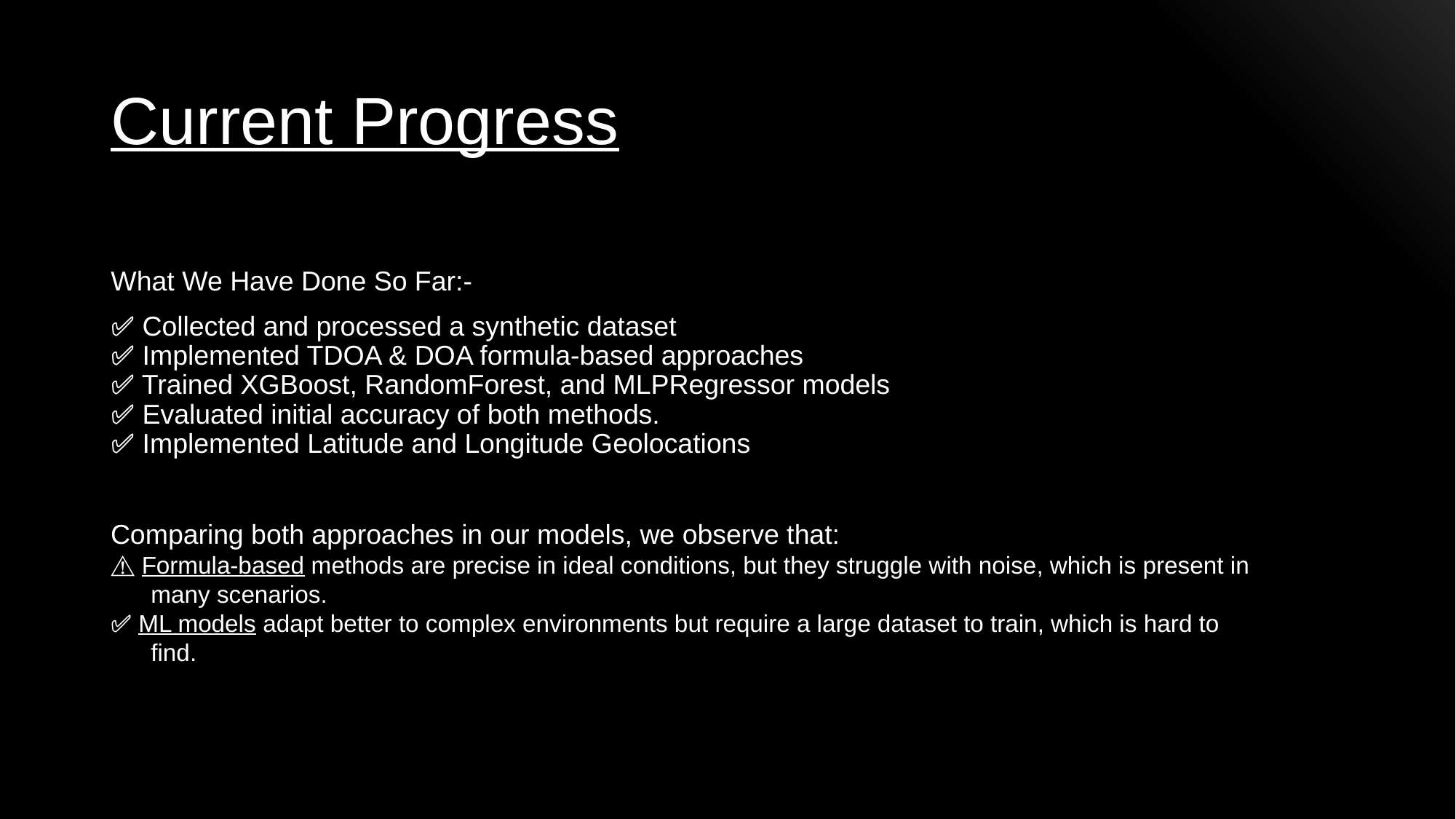

# Current Progress
What We Have Done So Far:-
✅ Collected and processed a synthetic dataset
✅ Implemented TDOA & DOA formula-based approaches
✅ Trained XGBoost, RandomForest, and MLPRegressor models
✅ Evaluated initial accuracy of both methods.
✅ Implemented Latitude and Longitude Geolocations
⌛ Identify a dataset suitable for training the model at scale.
⌛ Implement CRNN model and test accuracy.
⌛ Improve ML model accuracy with data augmentation.
⌛ Test with real-world recordings instead of synthetic data.
Comparing both approaches in our models, we observe that:
⚠️ Formula-based methods are precise in ideal conditions, but they struggle with noise, which is present in
      many scenarios.
✅ ML models adapt better to complex environments but require a large dataset to train, which is hard to
      find.